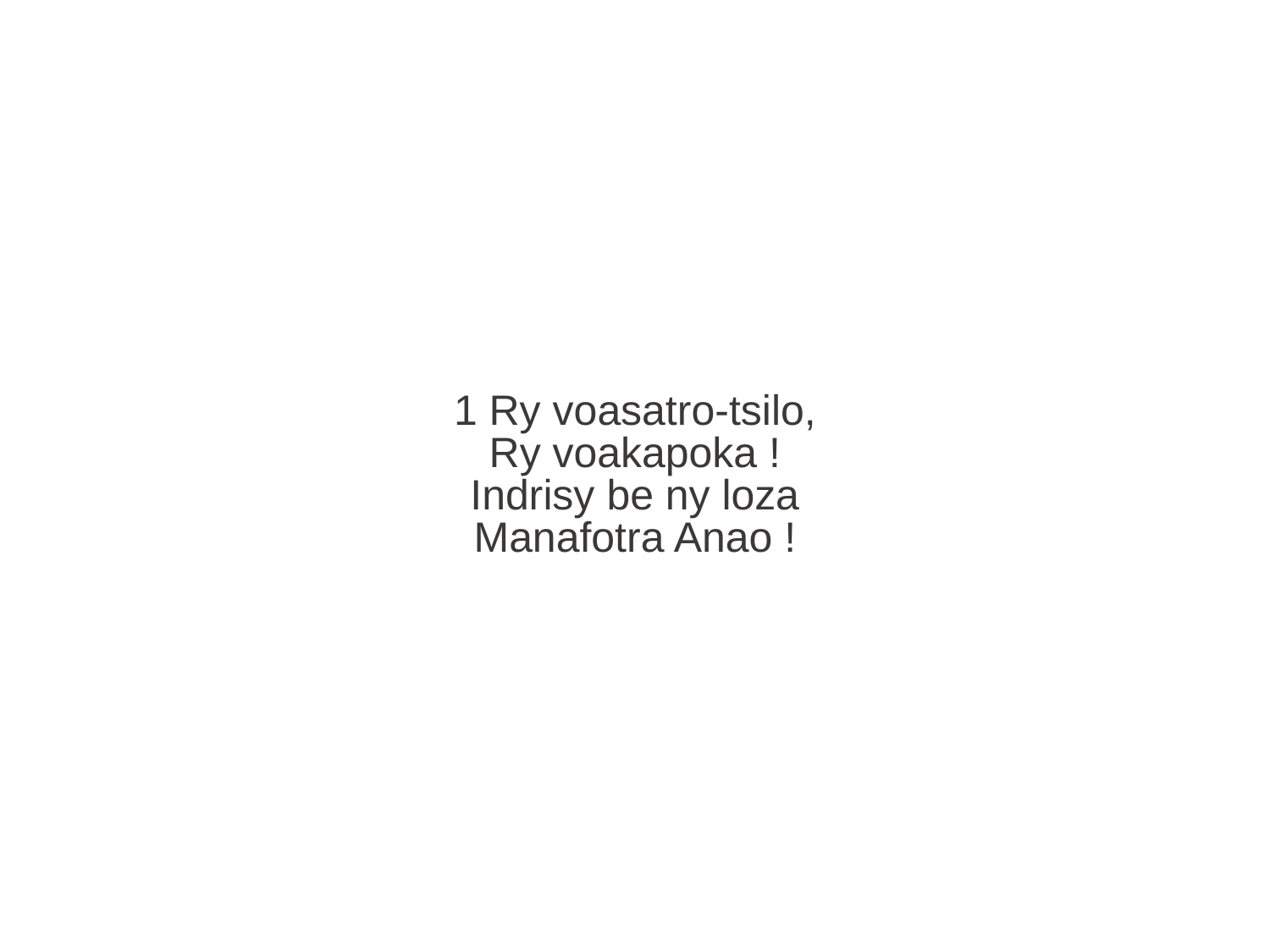

1 Ry voasatro-tsilo,
Ry voakapoka !
Indrisy be ny loza
Manafotra Anao !